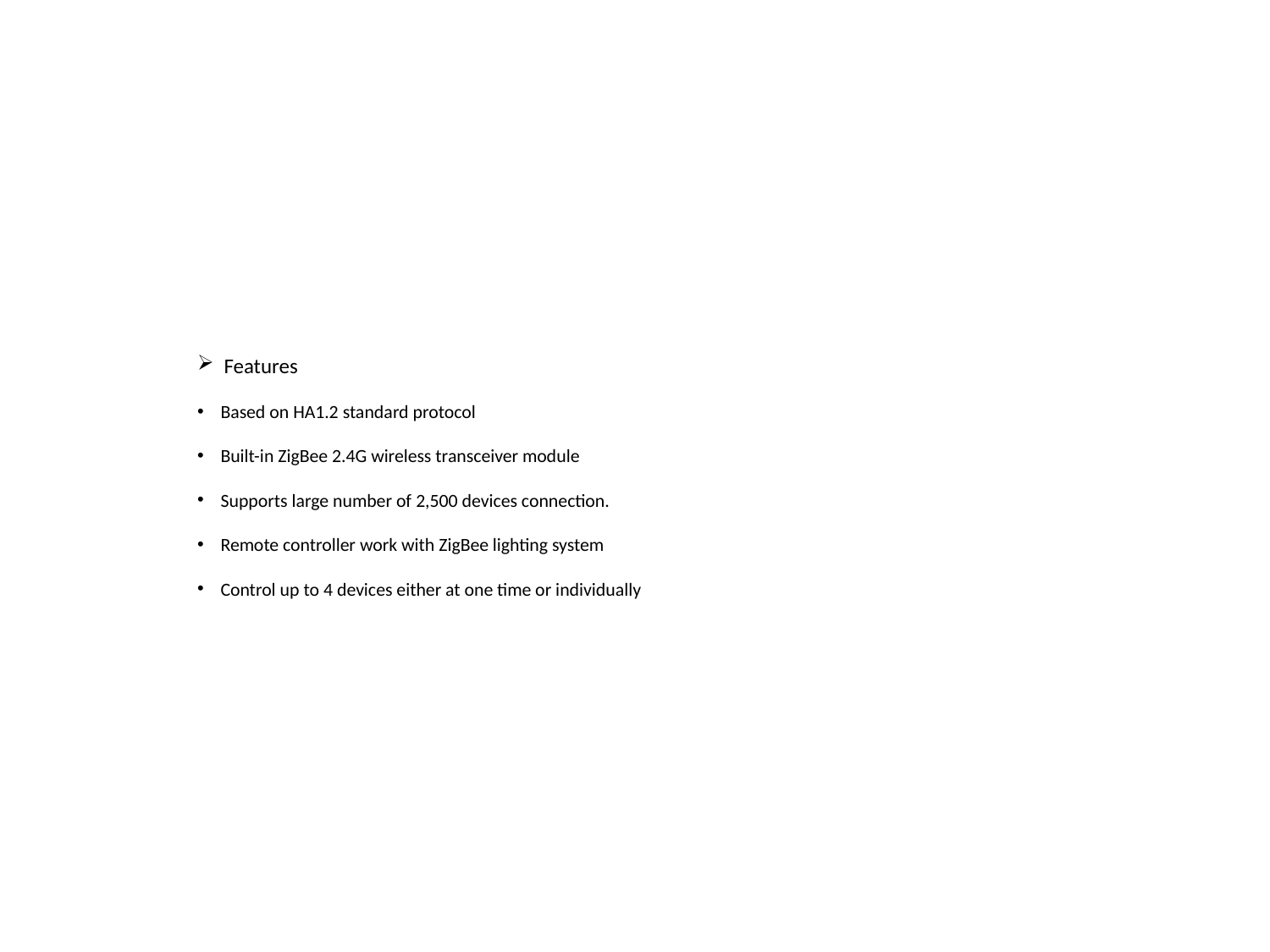

Features

    Based on HA1.2 standard protocol

    Built-in ZigBee 2.4G wireless transceiver module

    Supports large number of 2,500 devices connection.

    Remote controller work with ZigBee lighting system

    Control up to 4 devices either at one time or individually